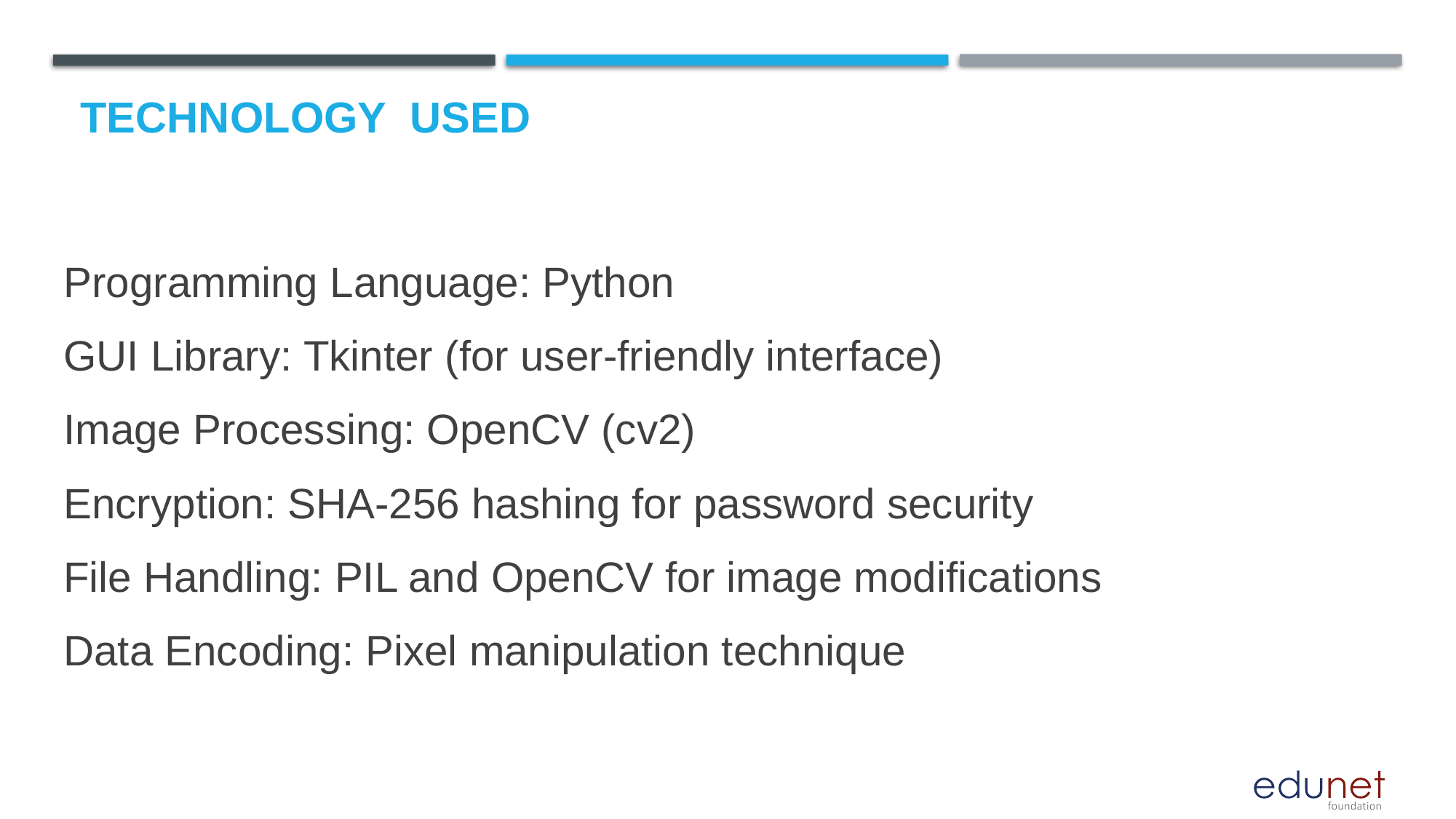

# Technology  used
Programming Language: Python
GUI Library: Tkinter (for user-friendly interface)
Image Processing: OpenCV (cv2)
Encryption: SHA-256 hashing for password security
File Handling: PIL and OpenCV for image modifications
Data Encoding: Pixel manipulation technique